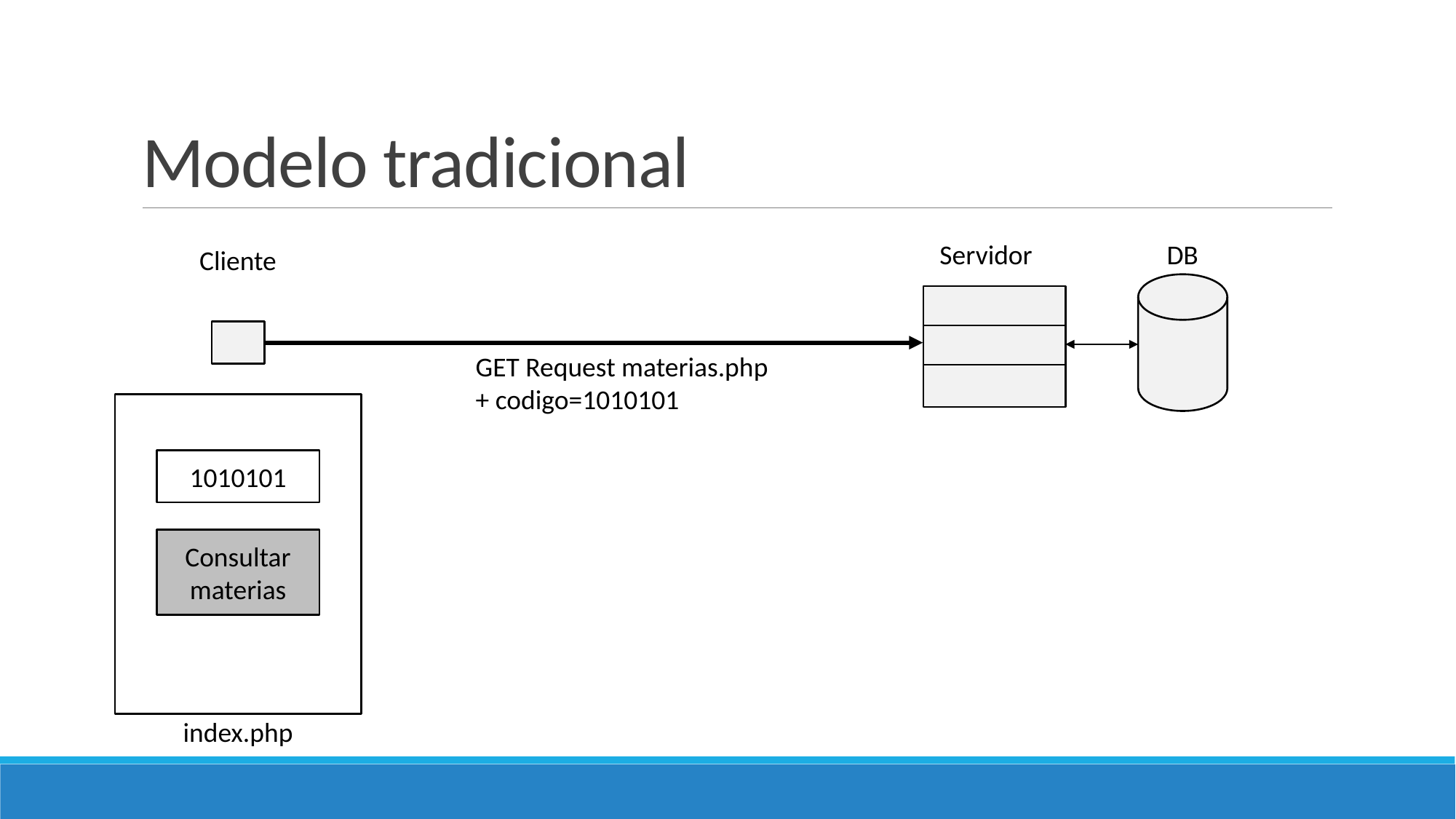

# Modelo tradicional
Servidor
DB
Cliente

GET Request materias.php
+ codigo=1010101

1010101
Consultar materias
index.php